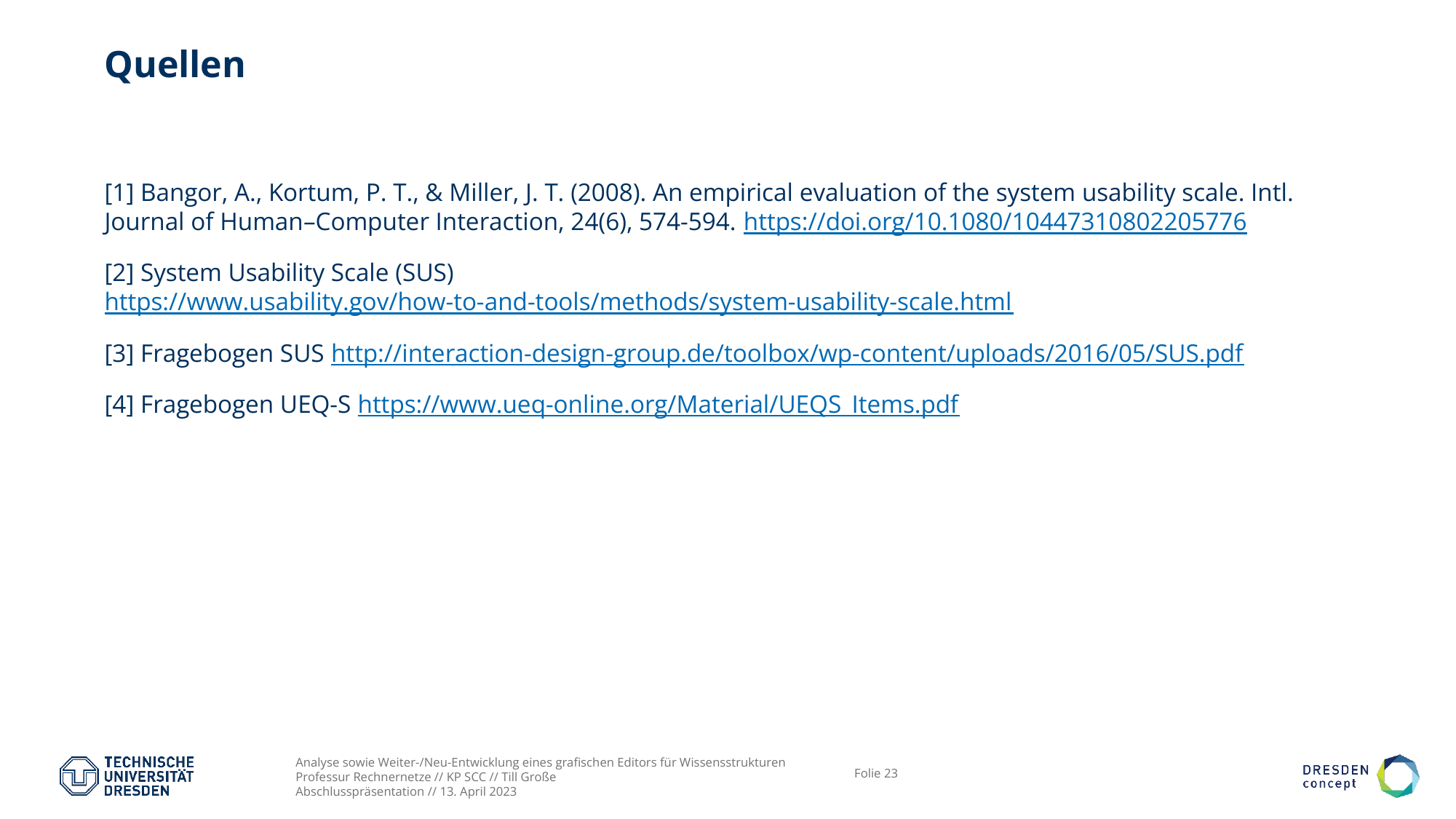

# Quellen
[1] Bangor, A., Kortum, P. T., & Miller, J. T. (2008). An empirical evaluation of the system usability scale. Intl. Journal of Human–Computer Interaction, 24(6), 574-594. https://doi.org/10.1080/10447310802205776
[2] System Usability Scale (SUS) https://www.usability.gov/how-to-and-tools/methods/system-usability-scale.html
[3] Fragebogen SUS http://interaction-design-group.de/toolbox/wp-content/uploads/2016/05/SUS.pdf
[4] Fragebogen UEQ-S https://www.ueq-online.org/Material/UEQS_Items.pdf